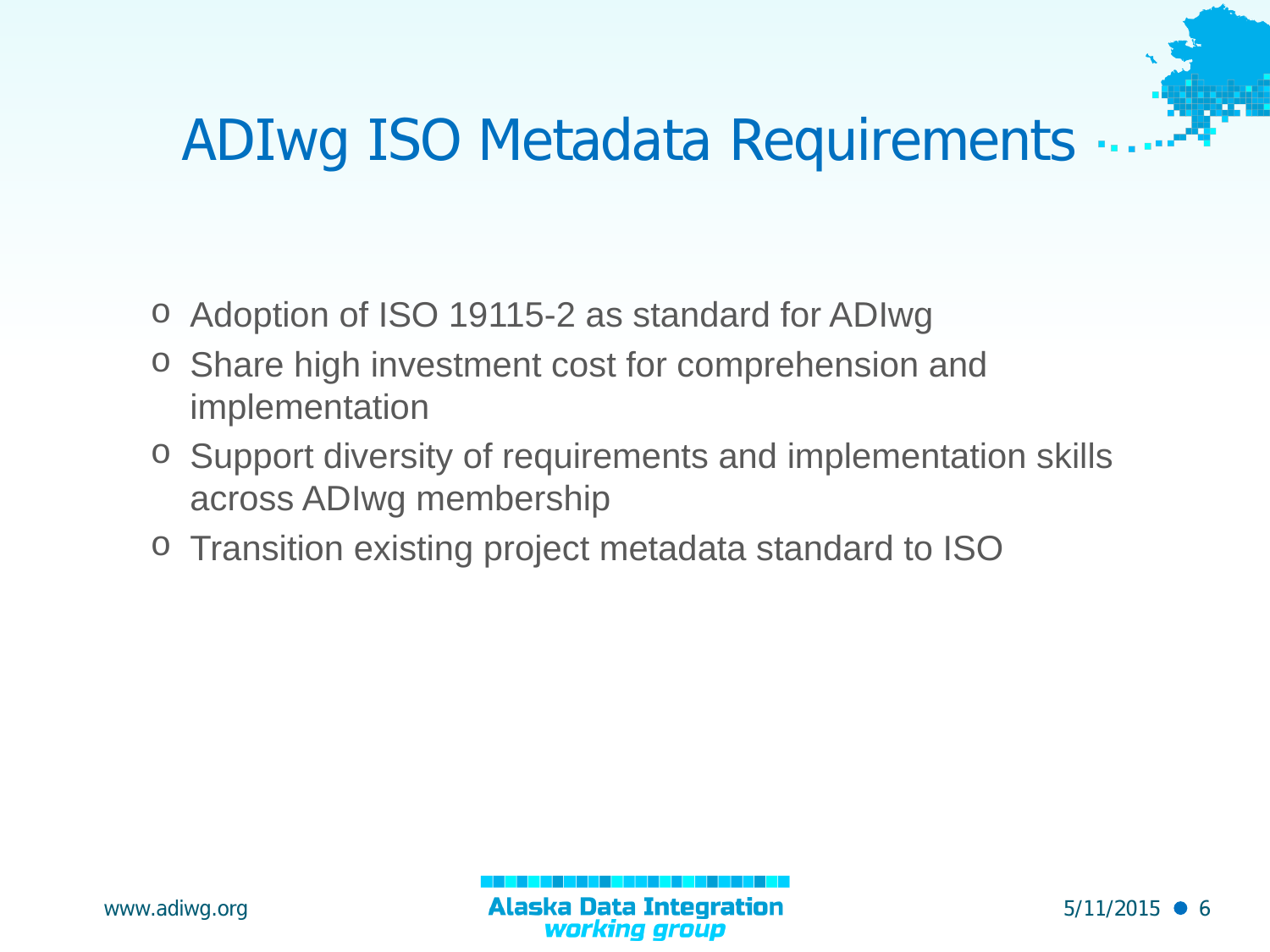

# ADIwg ISO Metadata Requirements
Adoption of ISO 19115-2 as standard for ADIwg
Share high investment cost for comprehension and implementation
Support diversity of requirements and implementation skills across ADIwg membership
Transition existing project metadata standard to ISO
www.adiwg.org
5/11/2015
6